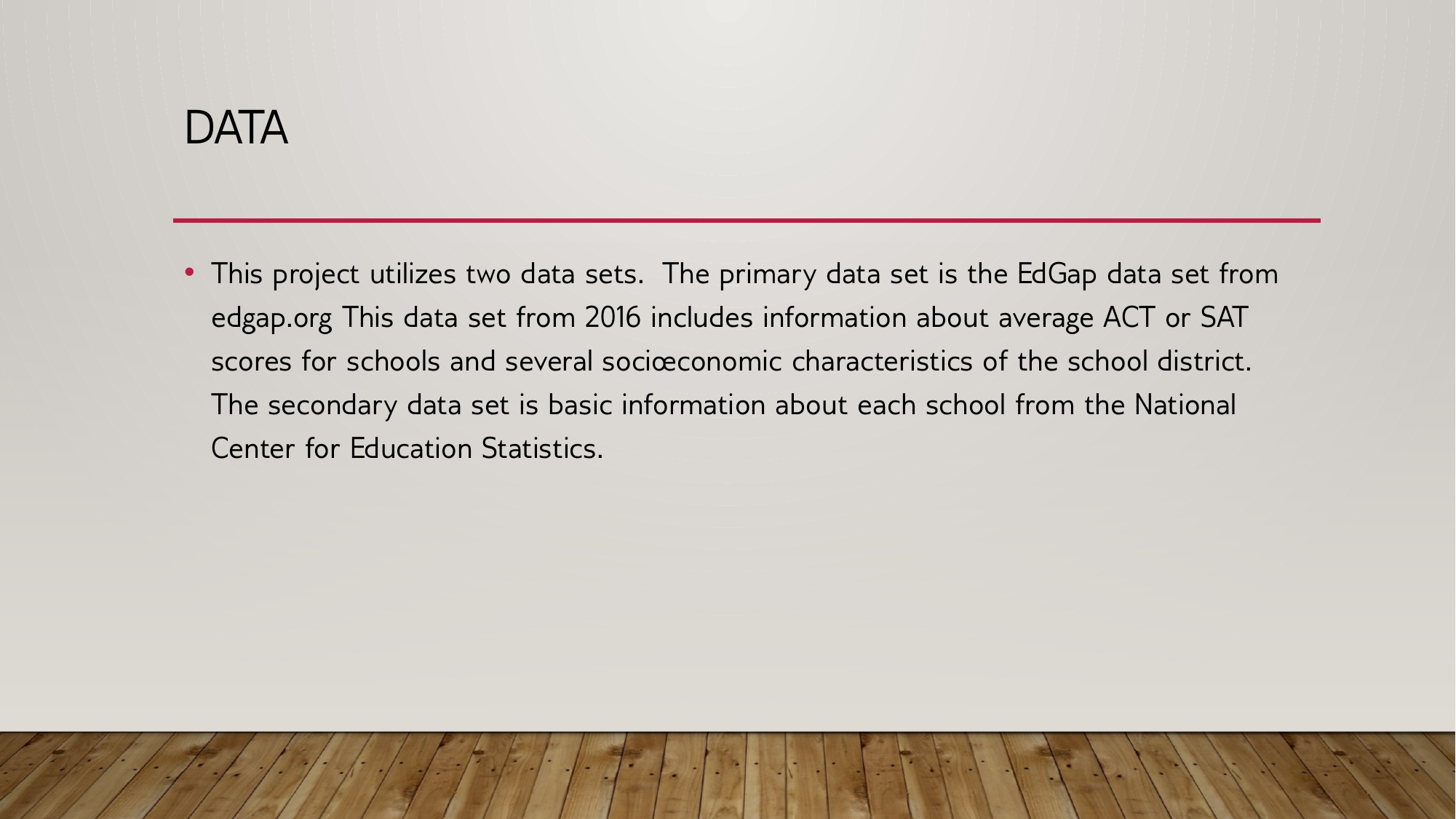

# data
This project utilizes two data sets.  The primary data set is the EdGap data set from edgap.org This data set from 2016 includes information about average ACT or SAT scores for schools and several socioeconomic characteristics of the school district. The secondary data set is basic information about each school from the National Center for Education Statistics.